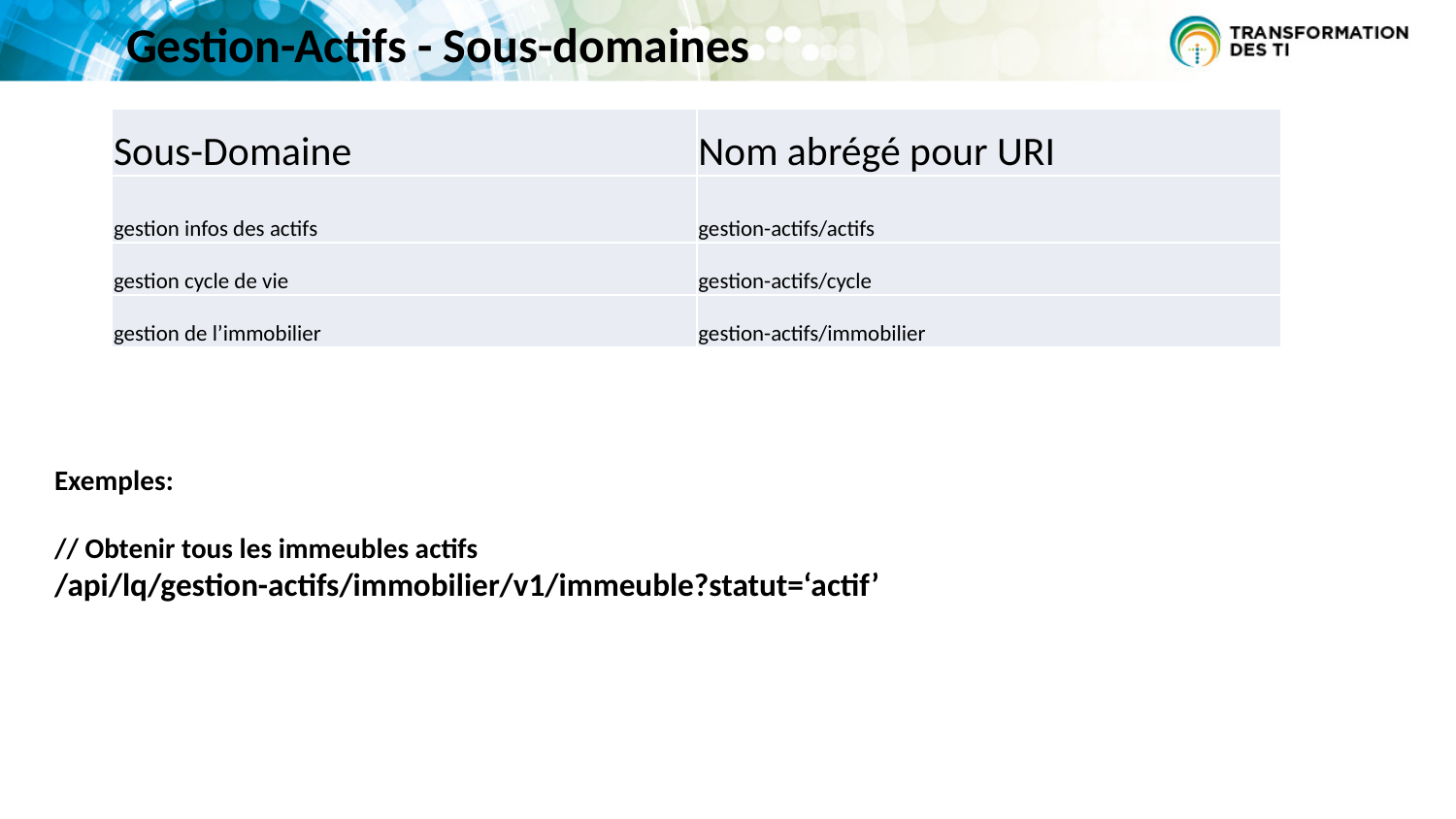

Gestion-Actifs - Sous-domaines
| Sous-Domaine | Nom abrégé pour URI |
| --- | --- |
| gestion infos des actifs | gestion-actifs/actifs |
| gestion cycle de vie | gestion-actifs/cycle |
| gestion de l’immobilier | gestion-actifs/immobilier |

Exemples:

// Obtenir tous les immeubles actifs
/api/lq/gestion-actifs/immobilier/v1/immeuble?statut=‘actif’